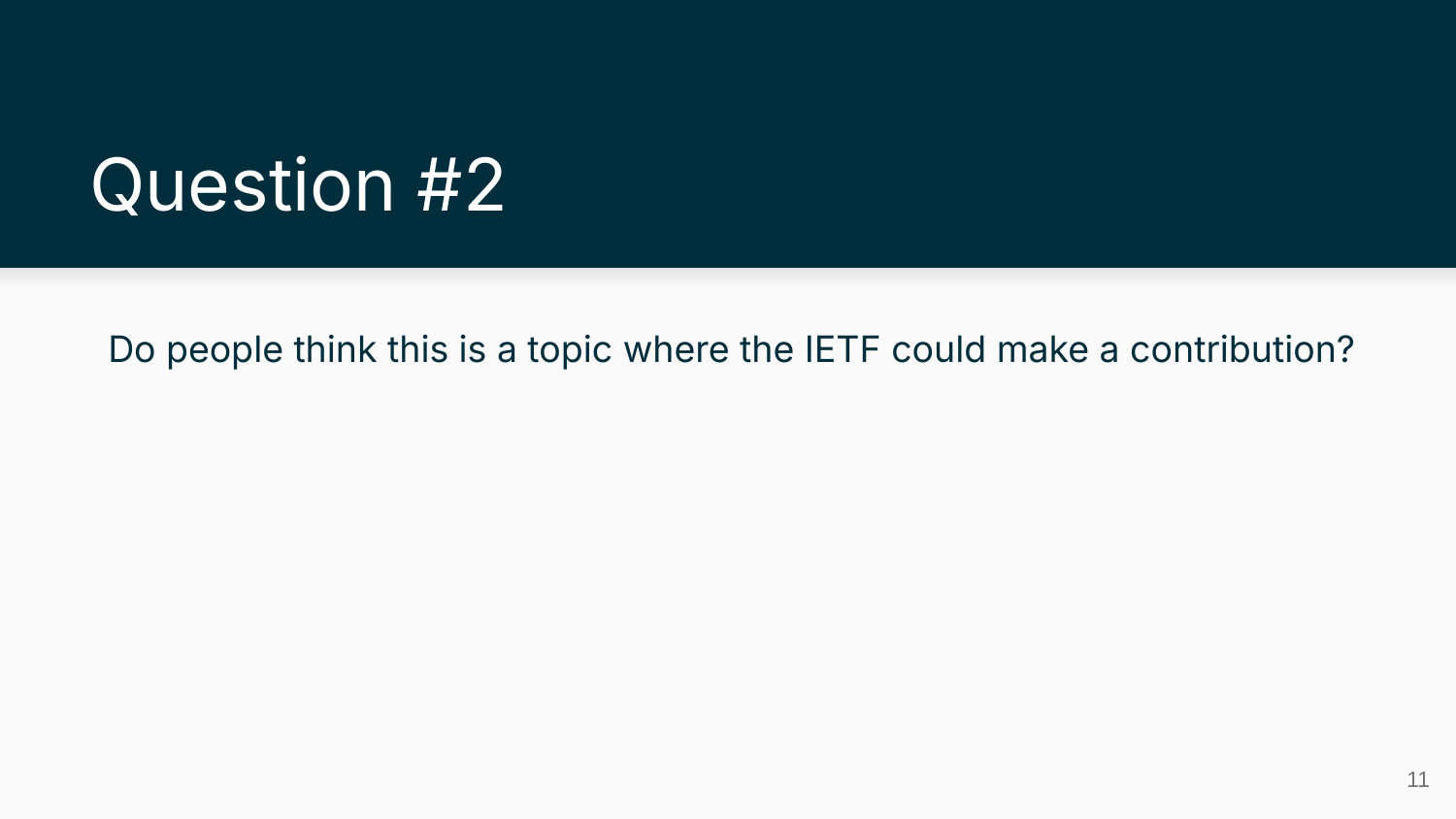

# Question #2
Do people think this is a topic where the IETF could make a contribution?
11